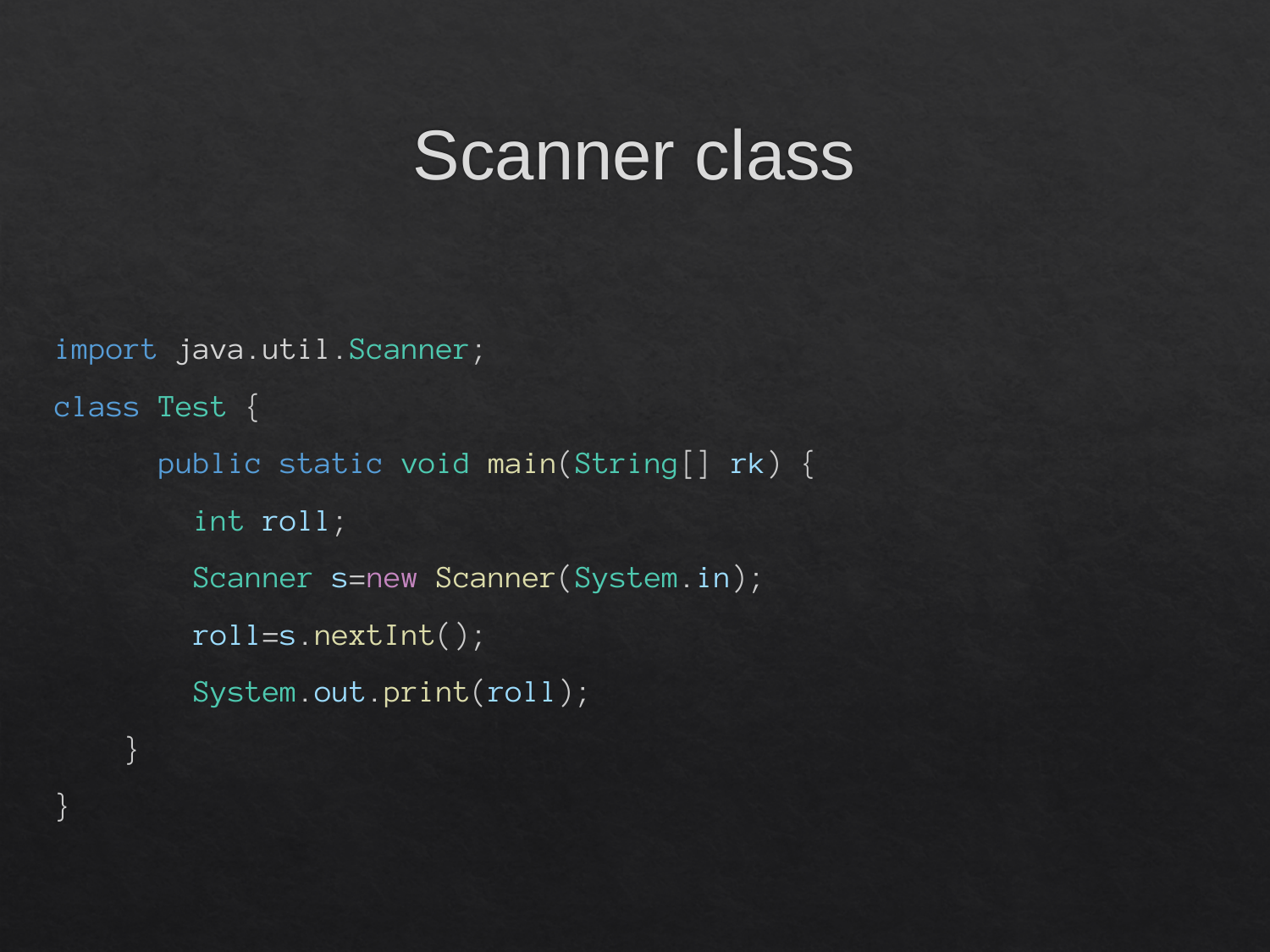

# Scanner class
import java.util.Scanner;
class Test {
      public static void main(String[] rk) {
        int roll;
        Scanner s=new Scanner(System.in);
        roll=s.nextInt();
        System.out.print(roll);
    }
}